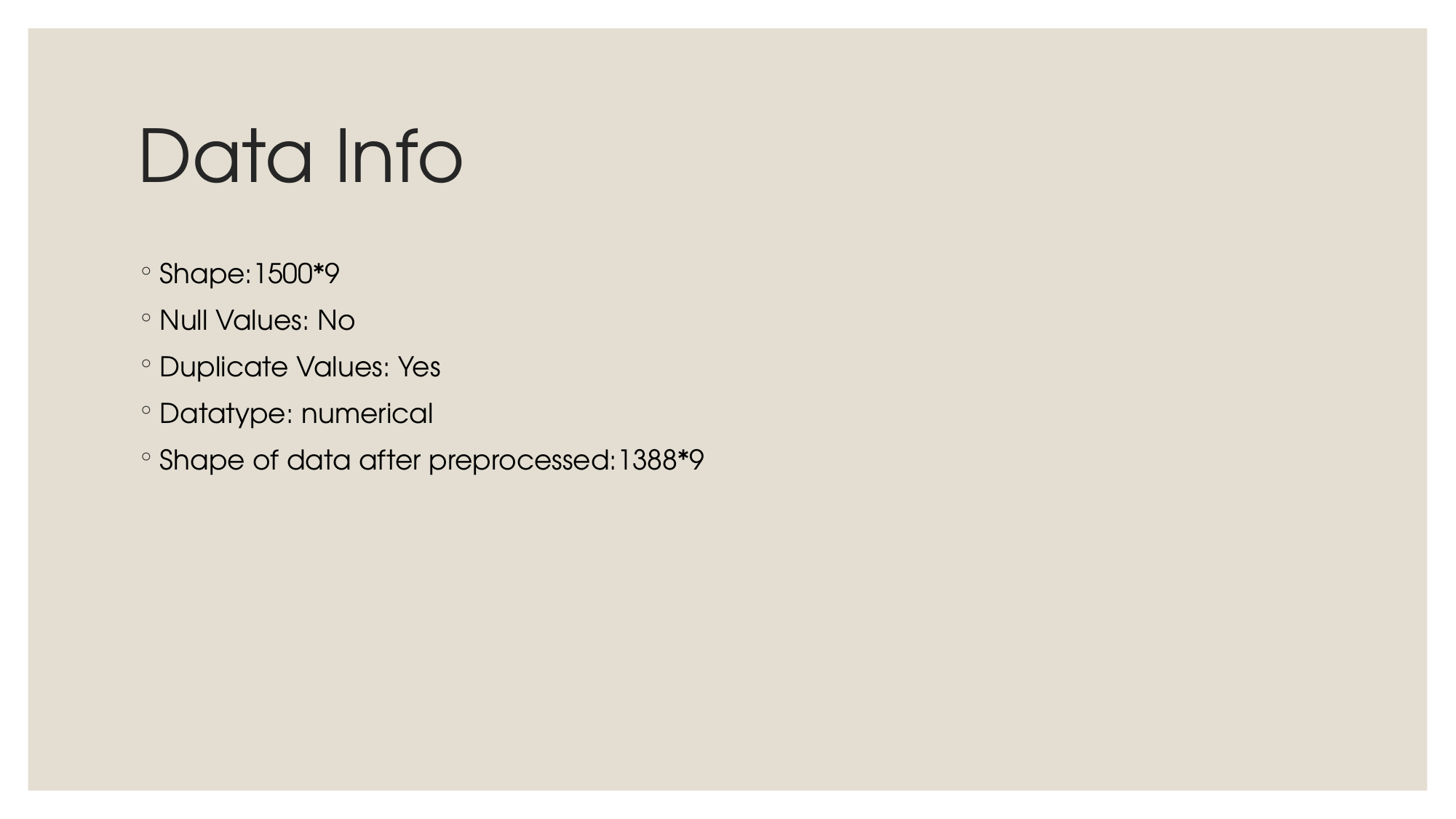

# Data Info
Shape:1500*9
Null Values: No
Duplicate Values: Yes
Datatype: numerical
Shape of data after preprocessed:1388*9